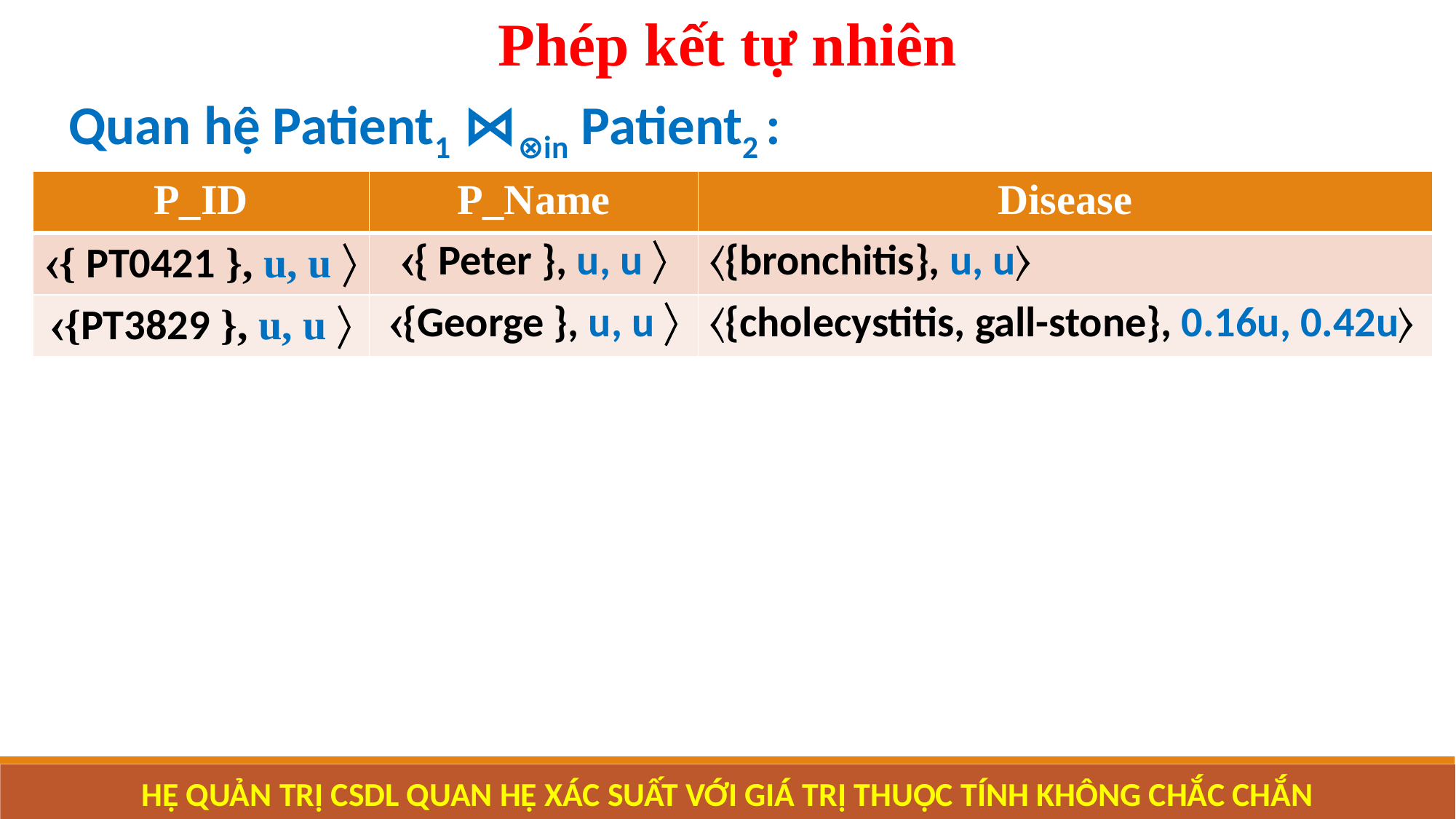

Phép kết tự nhiên
Quan hệ Patient1 ⋈⊗in Patient2 :
| P\_ID | P\_Name | Disease |
| --- | --- | --- |
| 〈{ PT0421 }, u, u 〉 | 〈{ Peter }, u, u 〉 | 〈{bronchitis}, u, u〉 |
| 〈{PT3829 }, u, u 〉 | 〈{George }, u, u 〉 | 〈{cholecystitis, gall-stone}, 0.16u, 0.42u〉 |
HỆ QUẢN TRỊ CSDL QUAN HỆ XÁC SUẤT VỚI GIÁ TRỊ THUỘC TÍNH KHÔNG CHẮC CHẮN